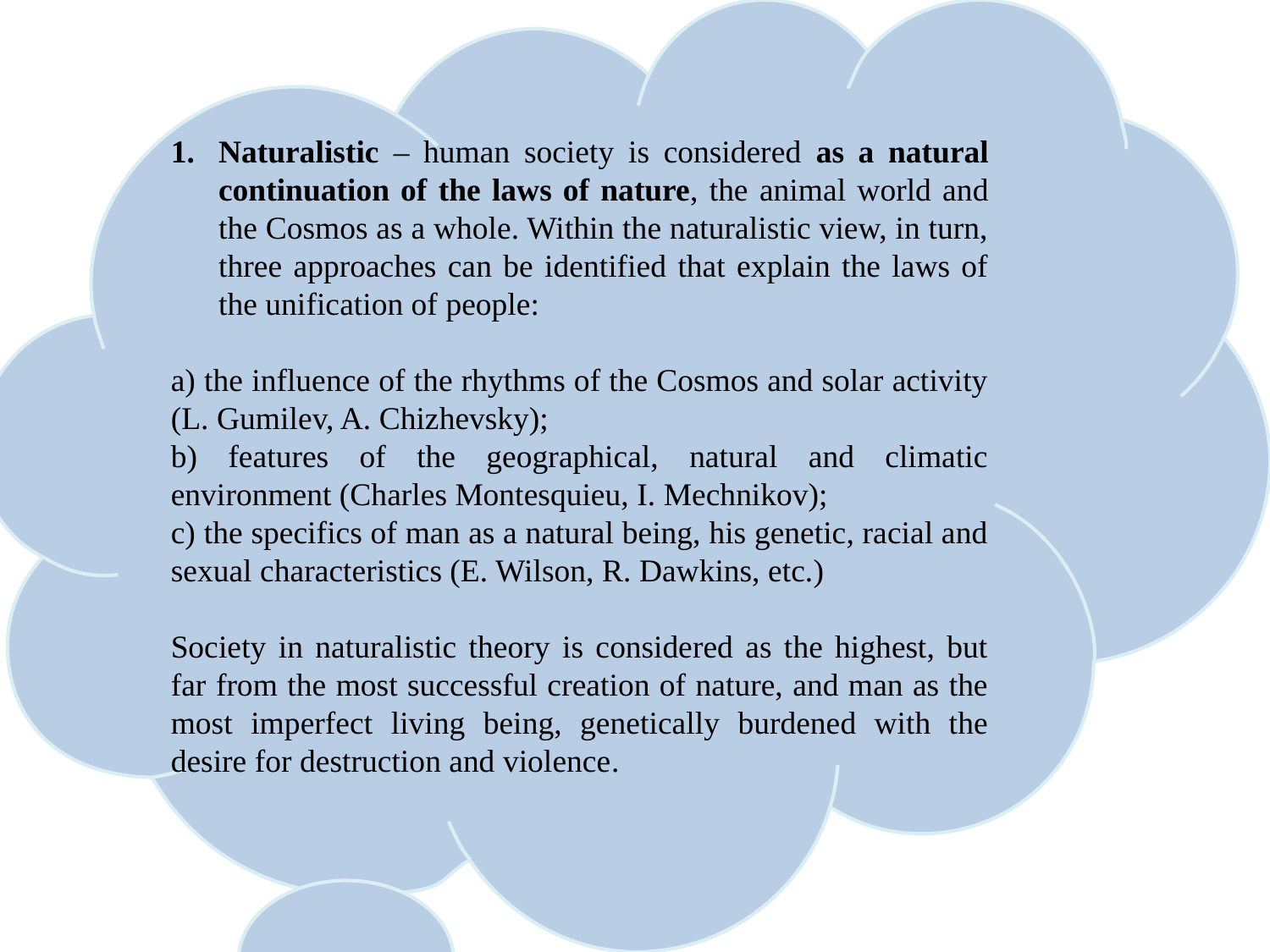

Naturalistic – human society is considered as a natural continuation of the laws of nature, the animal world and the Cosmos as a whole. Within the naturalistic view, in turn, three approaches can be identified that explain the laws of the unification of people:

a) the influence of the rhythms of the Cosmos and solar activity (L. Gumilev, A. Chizhevsky);
b) features of the geographical, natural and climatic environment (Charles Montesquieu, I. Mechnikov);
c) the specifics of man as a natural being, his genetic, racial and sexual characteristics (E. Wilson, R. Dawkins, etc.)

Society in naturalistic theory is considered as the highest, but far from the most successful creation of nature, and man as the most imperfect living being, genetically burdened with the desire for destruction and violence.